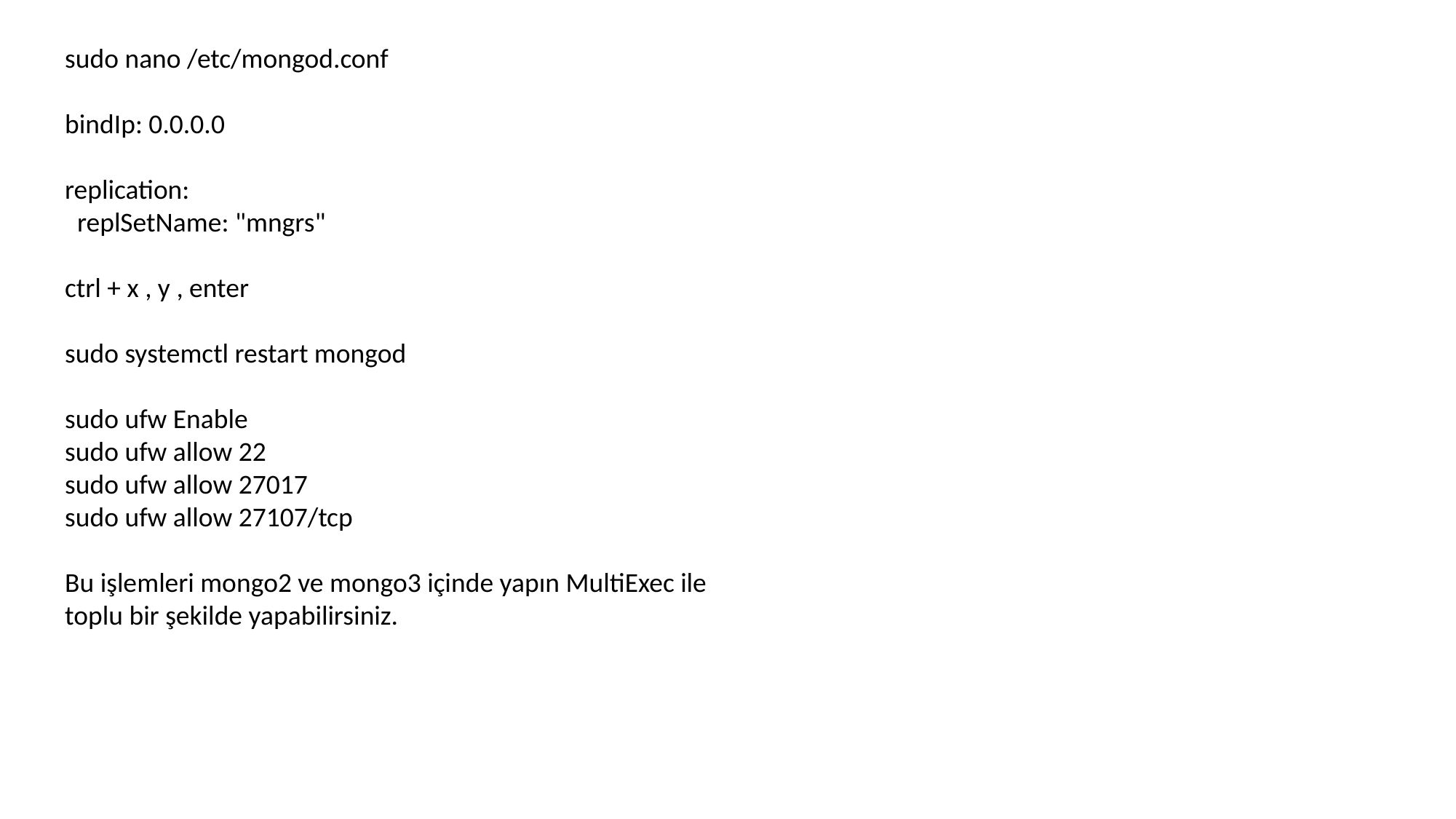

sudo nano /etc/mongod.conf

bindIp: 0.0.0.0

replication:
  replSetName: "mngrs"

ctrl + x , y , enter

sudo systemctl restart mongod

sudo ufw Enable
sudo ufw allow 22
sudo ufw allow 27017
sudo ufw allow 27107/tcp

Bu işlemleri mongo2 ve mongo3 içinde yapın MultiExec ile toplu bir şekilde yapabilirsiniz.